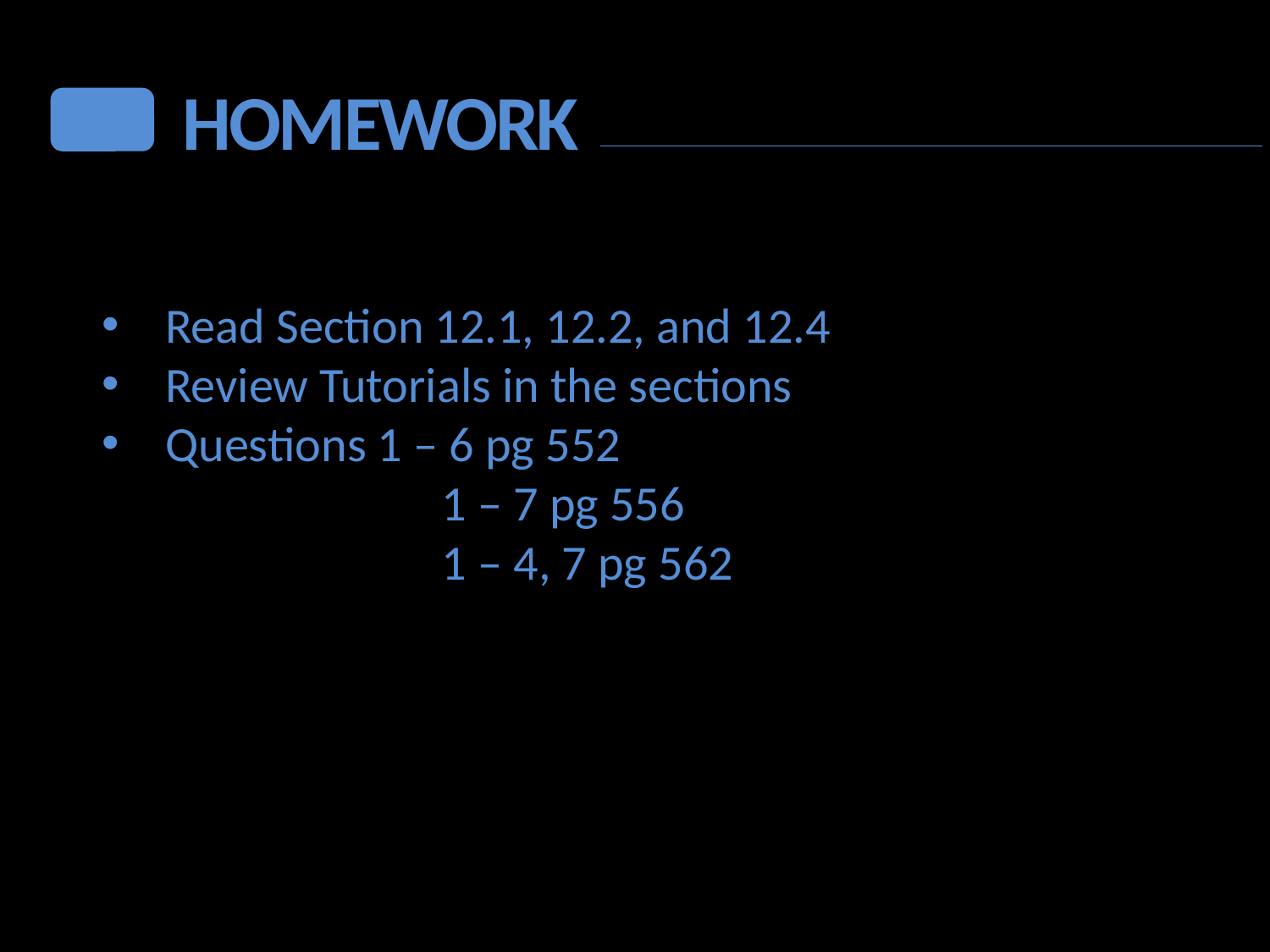

HOMEWORK

Read Section 12.1, 12.2, and 12.4
Review Tutorials in the sections
Questions 1 – 6 pg 552
	  1 – 7 pg 556
	  1 – 4, 7 pg 562